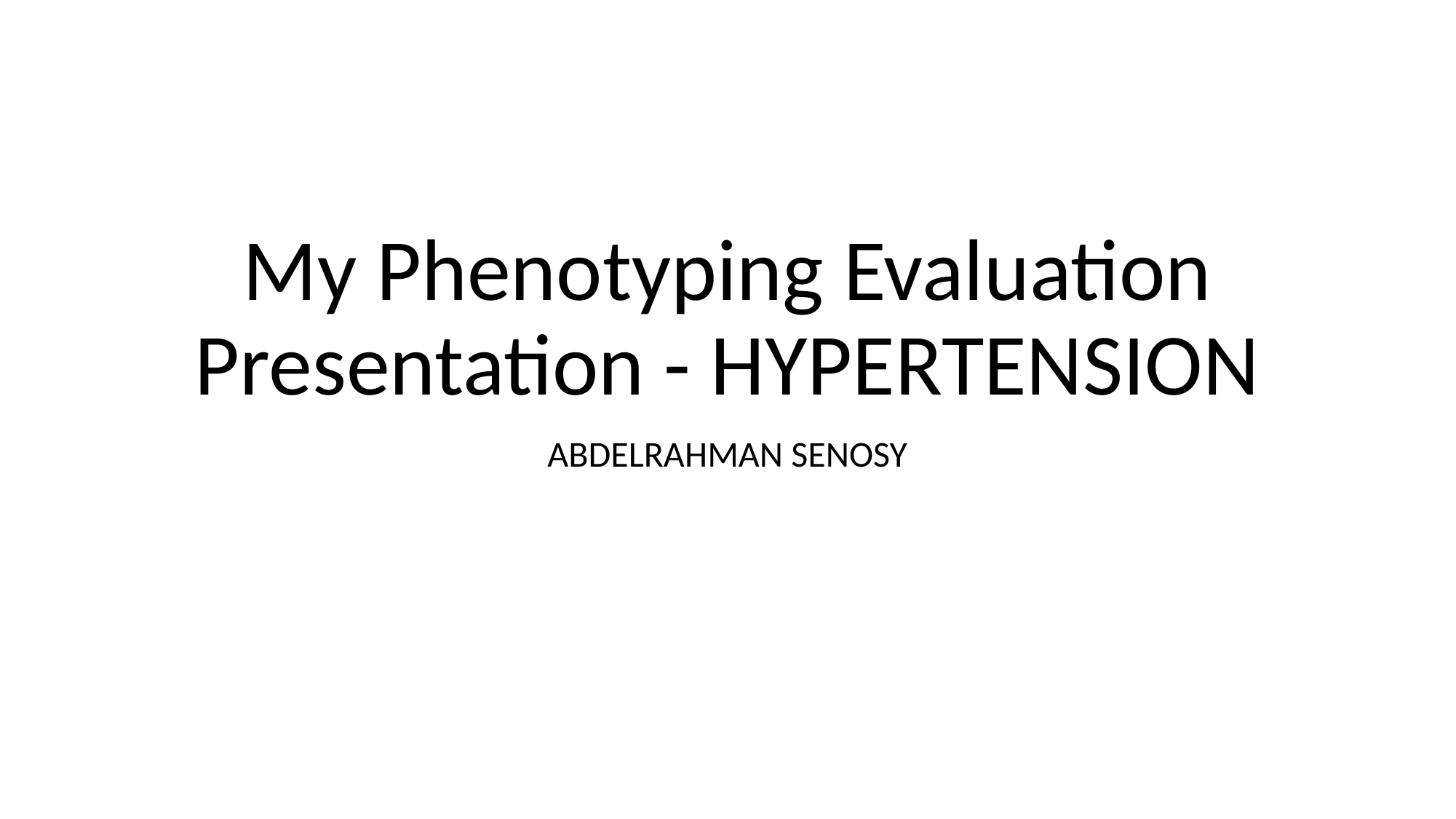

# My Phenotyping Evaluation Presentation - HYPERTENSION
ABDELRAHMAN SENOSY